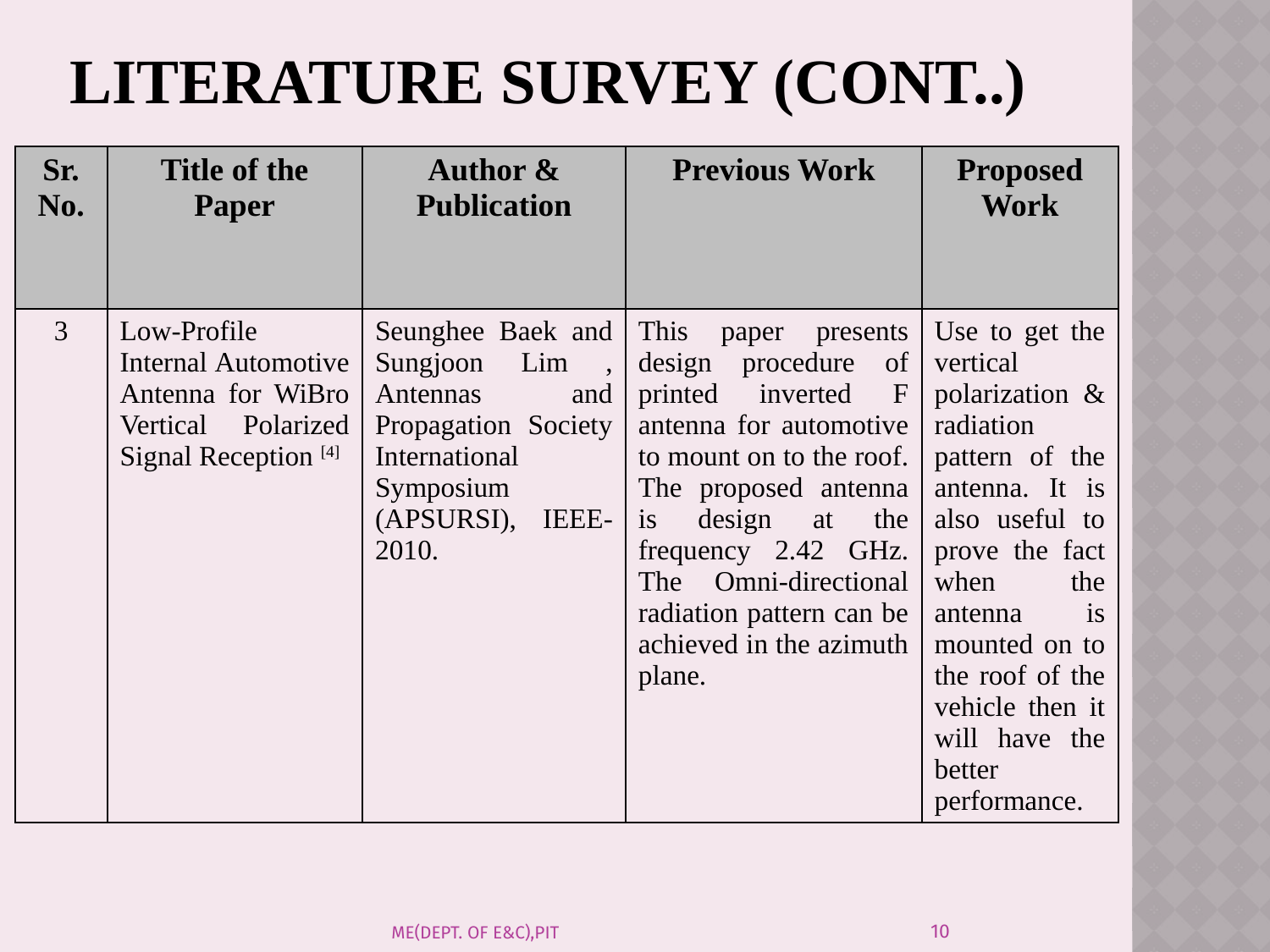

# LITERATURE SURVEY (Cont..)
| Sr. No. | Title of the Paper | Author & Publication | Previous Work | Proposed Work |
| --- | --- | --- | --- | --- |
| 3 | Low-Profile Internal Automotive Antenna for WiBro Vertical Polarized Signal Reception [4] | Seunghee Baek and Sungjoon Lim , Antennas and Propagation Society International Symposium (APSURSI), IEEE-2010. | This paper presents design procedure of printed inverted F antenna for automotive to mount on to the roof. The proposed antenna is design at the frequency 2.42 GHz. The Omni-directional radiation pattern can be achieved in the azimuth plane. | Use to get the vertical polarization & radiation pattern of the antenna. It is also useful to prove the fact when the antenna is mounted on to the roof of the vehicle then it will have the better performance. |
10
ME(DEPT. OF E&C),PIT